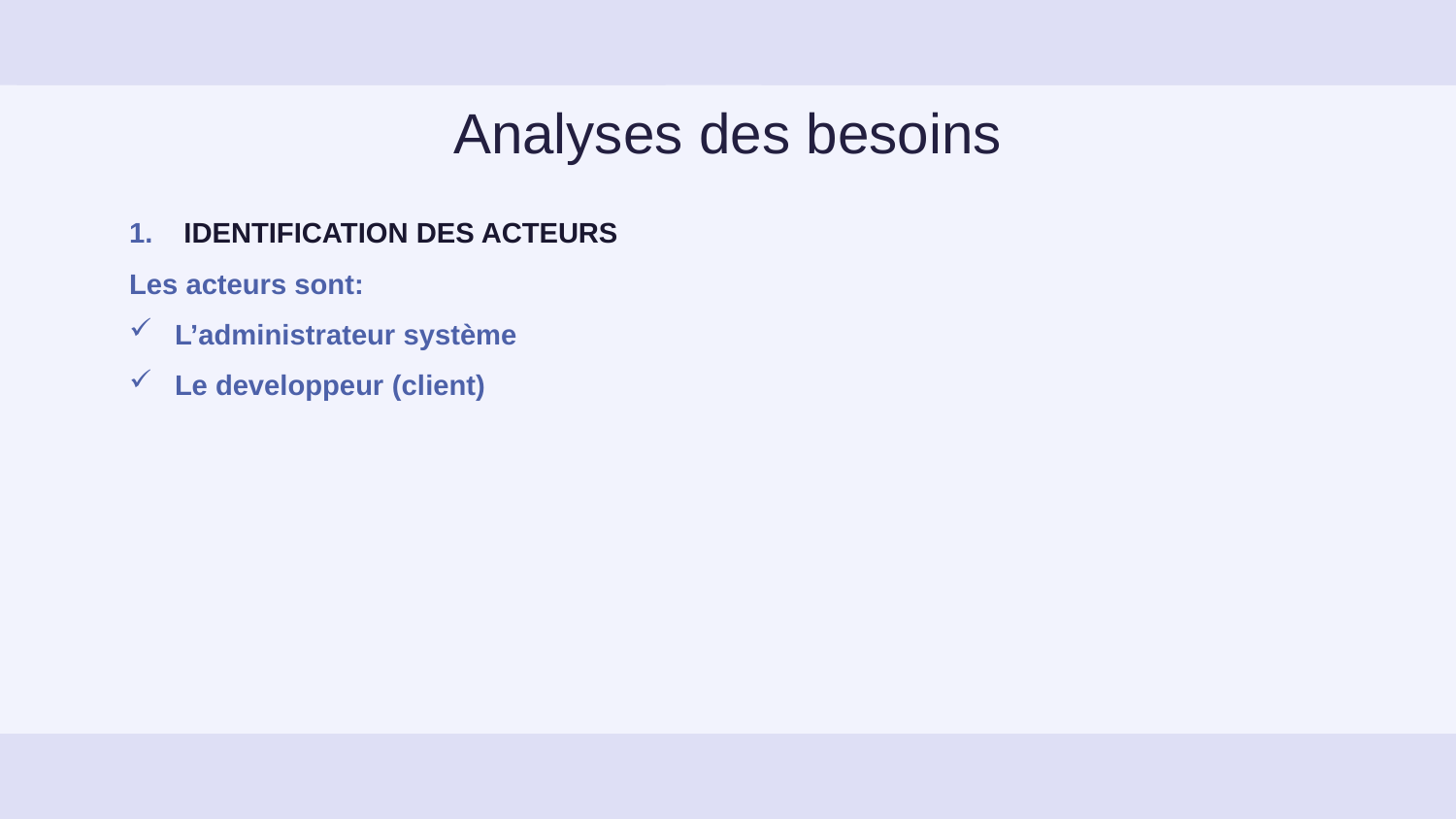

# Analyses des besoins
IDENTIFICATION DES ACTEURS
Les acteurs sont:
L’administrateur système
Le developpeur (client)